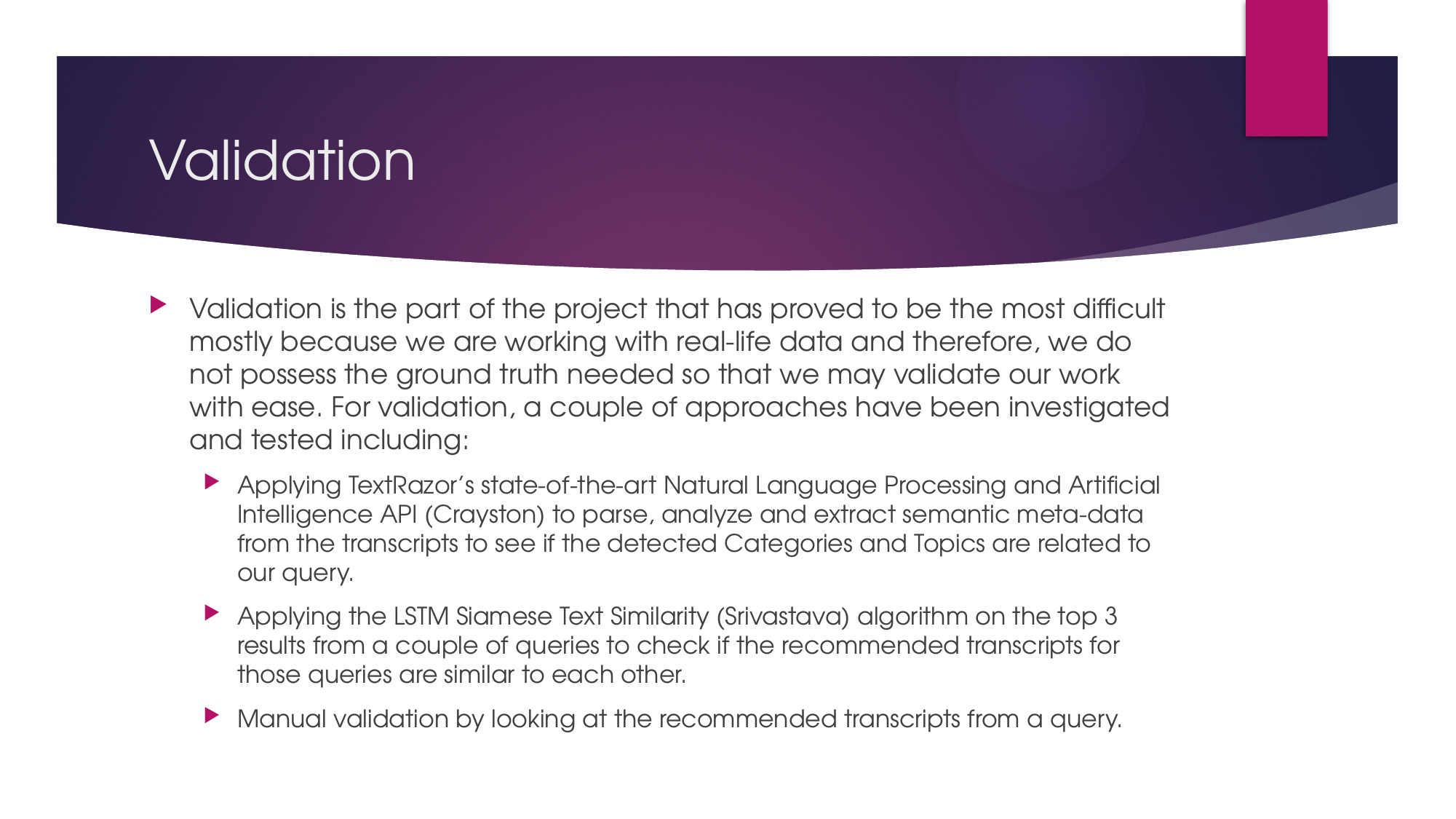

# Validation
Validation is the part of the project that has proved to be the most difficult mostly because we are working with real-life data and therefore, we do not possess the ground truth needed so that we may validate our work with ease. For validation, a couple of approaches have been investigated and tested including:
Applying TextRazor’s state-of-the-art Natural Language Processing and Artificial Intelligence API (Crayston) to parse, analyze and extract semantic meta-data from the transcripts to see if the detected Categories and Topics are related to our query.
Applying the LSTM Siamese Text Similarity (Srivastava) algorithm on the top 3 results from a couple of queries to check if the recommended transcripts for those queries are similar to each other.
Manual validation by looking at the recommended transcripts from a query.